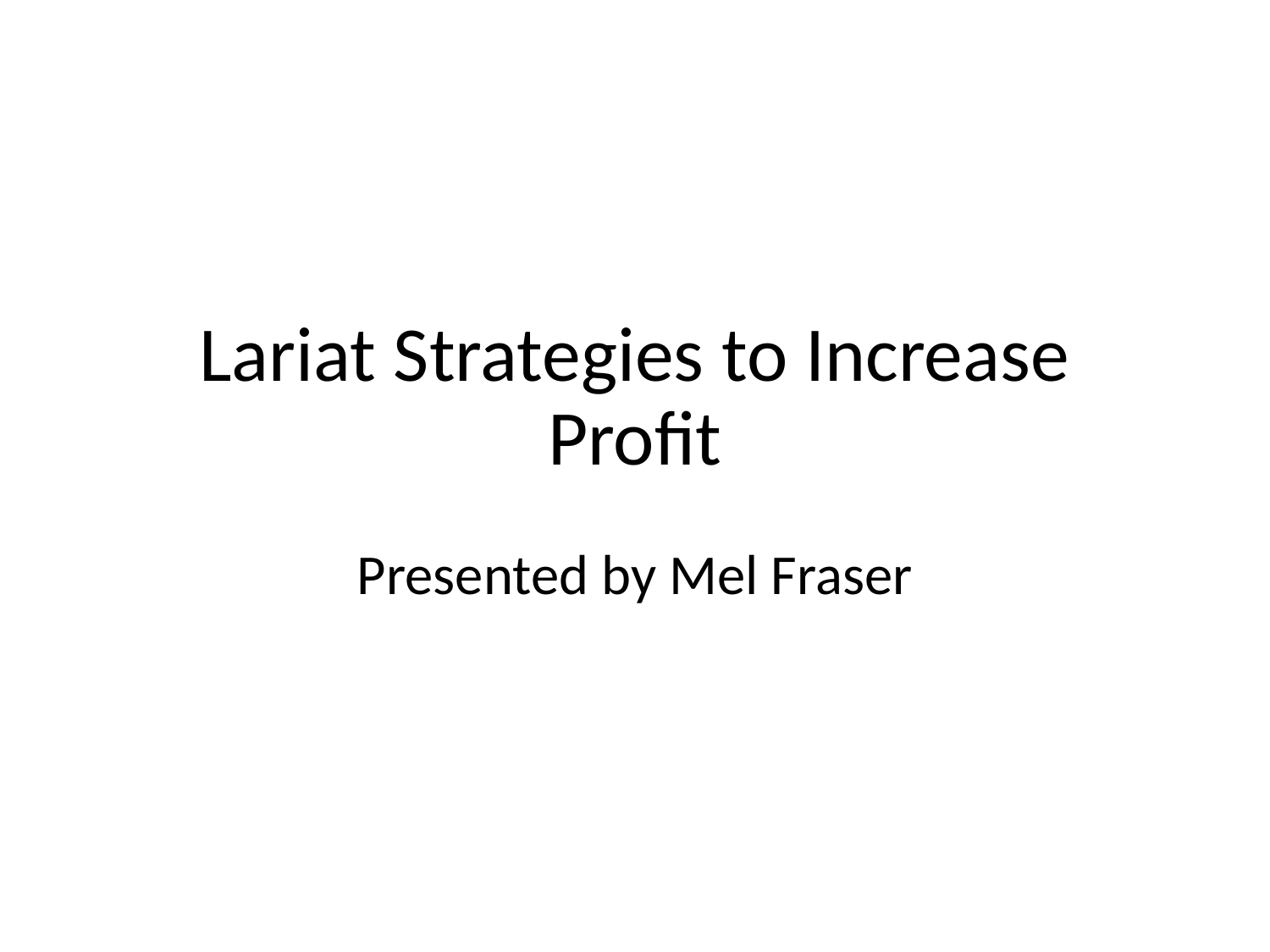

# Lariat Strategies to Increase Profit
Presented by Mel Fraser